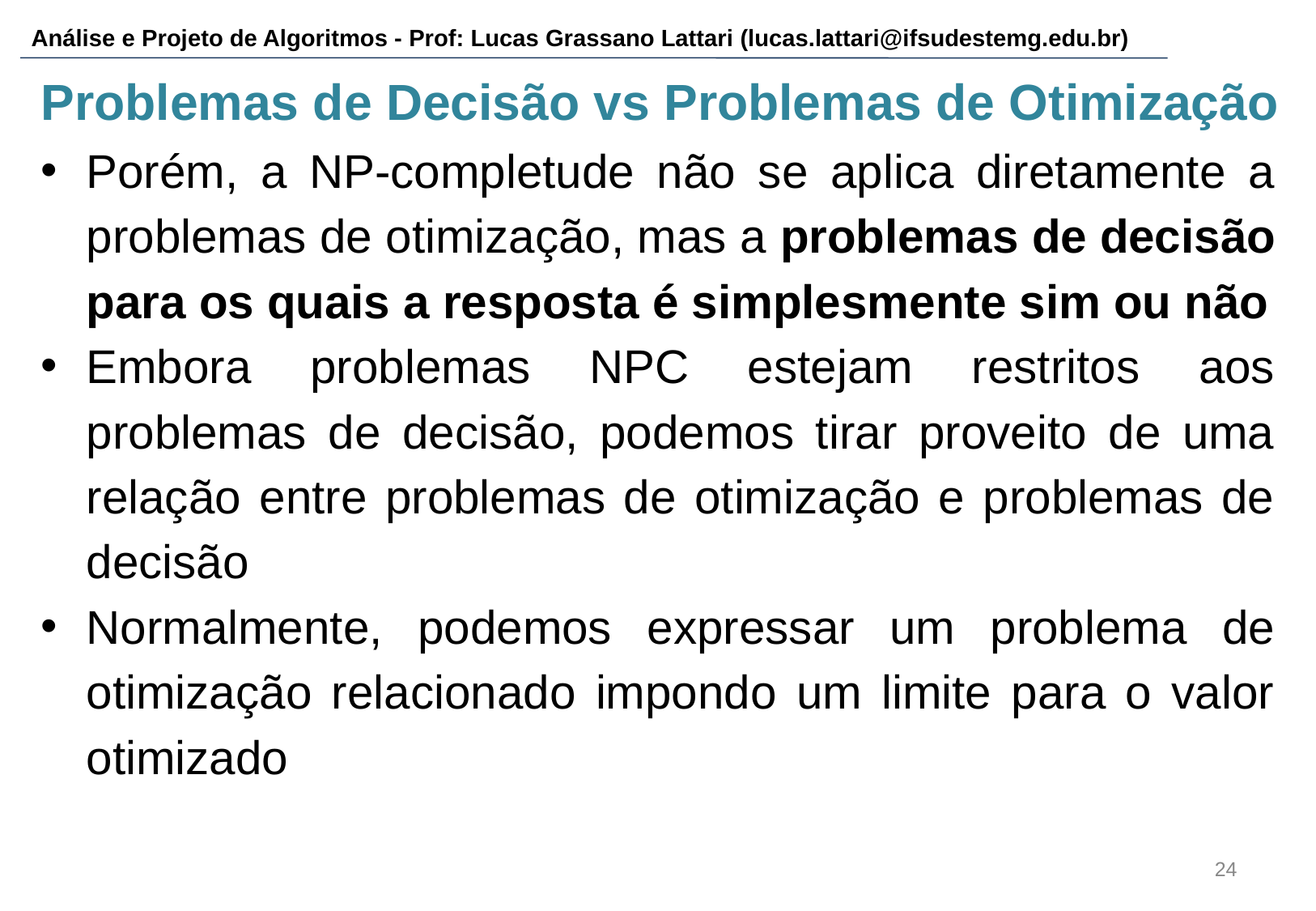

# Problemas de Decisão vs Problemas de Otimização

Porém, a NP-completude não se aplica diretamente a problemas de otimização, mas a problemas de decisão para os quais a resposta é simplesmente sim ou não
Embora problemas NPC estejam restritos aos problemas de decisão, podemos tirar proveito de uma relação entre problemas de otimização e problemas de decisão
Normalmente, podemos expressar um problema de otimização relacionado impondo um limite para o valor otimizado
24